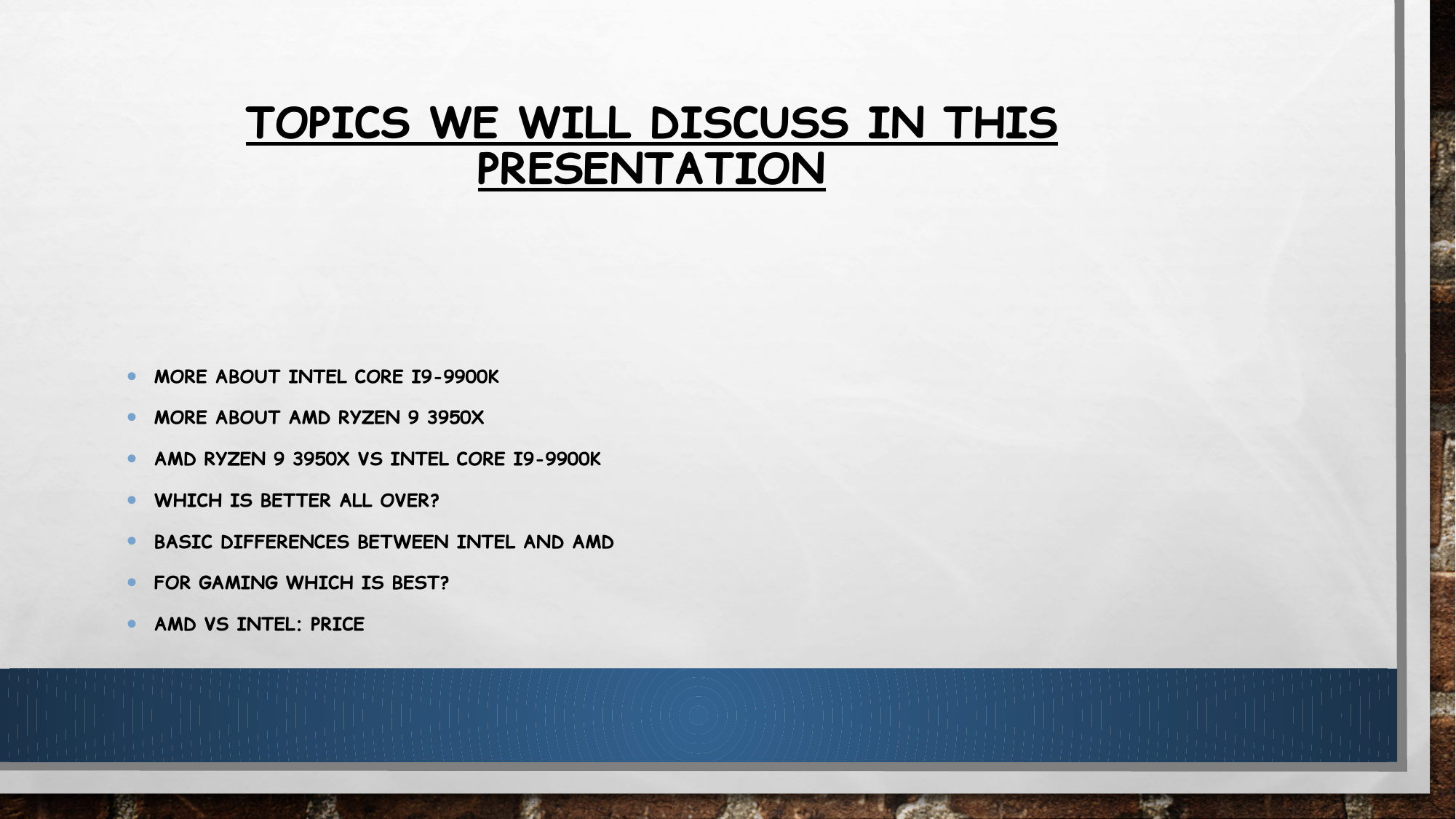

# TOPICS we will discuss in this presentation
More about Intel Core i9-9900K
More about AMD Ryzen 9 3950X
AMD Ryzen 9 3950X vs Intel Core i9-9900K
Which is better all over?
Basic differences between Intel and AMD
For gaming which is best?
AMD vs Intel: price